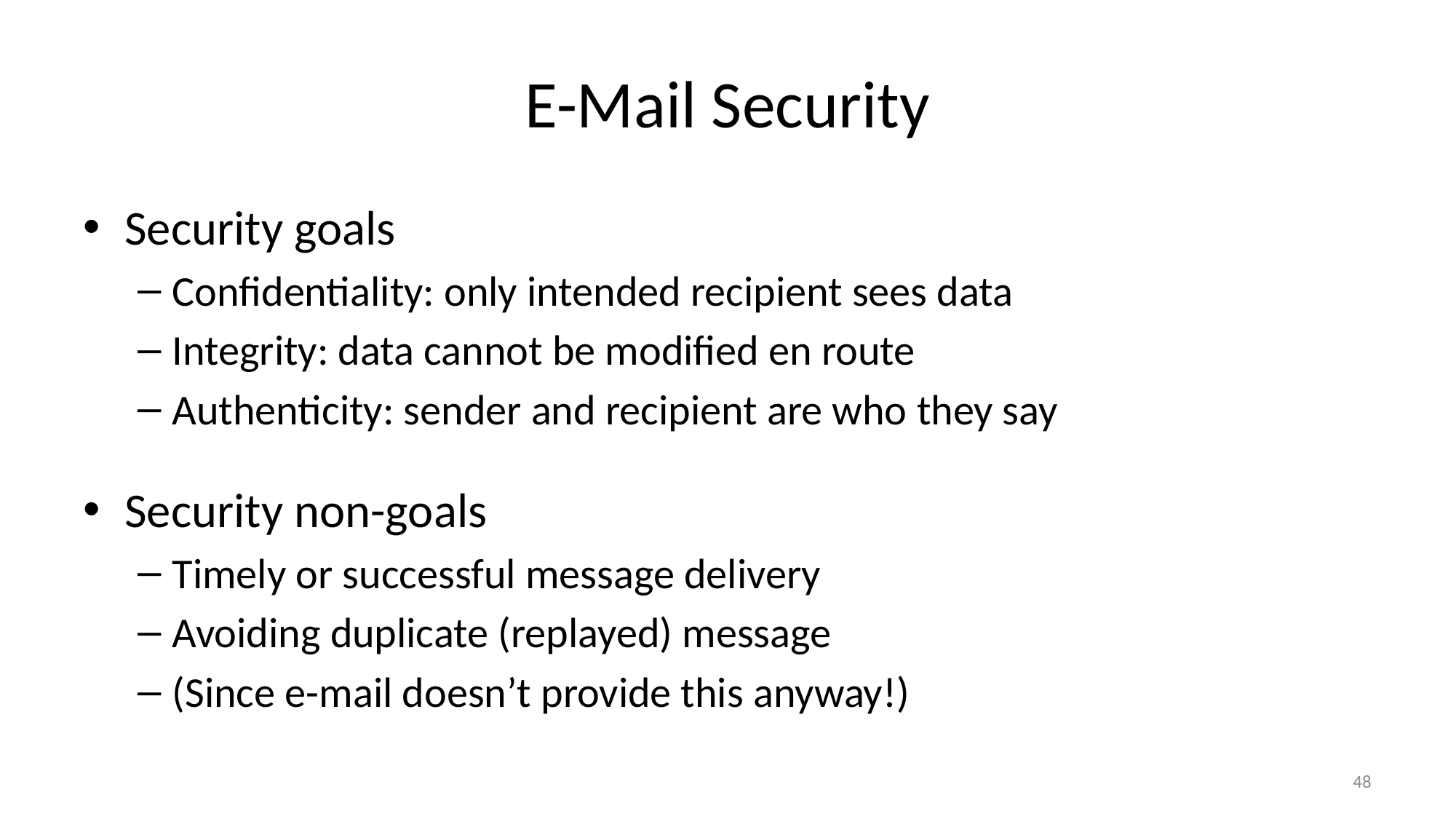

# E-Mail Security
Security goals
Confidentiality: only intended recipient sees data
Integrity: data cannot be modified en route
Authenticity: sender and recipient are who they say
Security non-goals
Timely or successful message delivery
Avoiding duplicate (replayed) message
(Since e-mail doesn’t provide this anyway!)

48